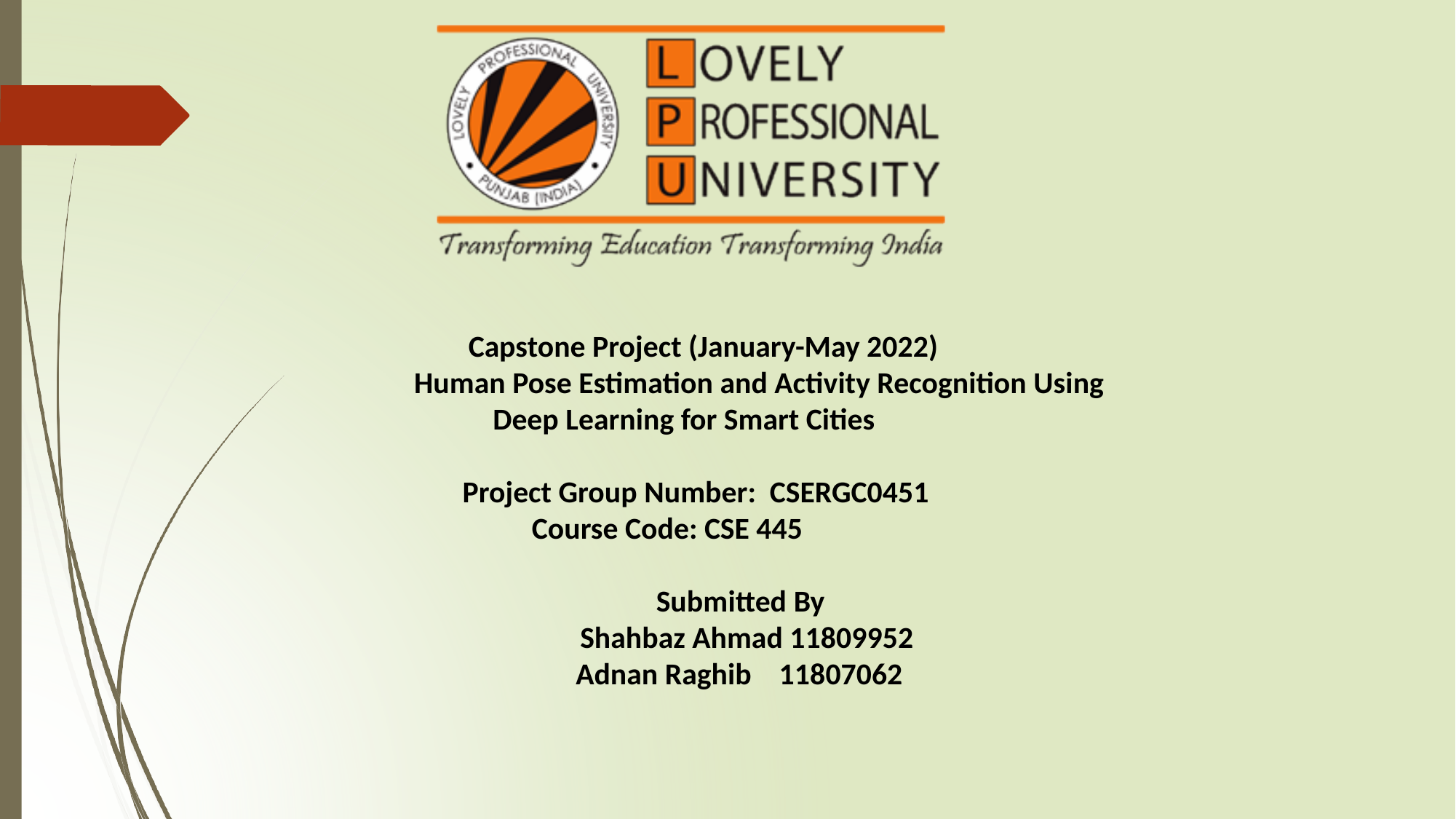

Capstone Project (January-May 2022)
                                    Human Pose Estimation and Activity Recognition Using                    			Deep Learning for Smart Cities

                                           Project Group Number:  CSERGC0451
                                                     Course Code: CSE 445

                                                                       Submitted By
                                                            Shahbaz Ahmad 11809952
			            Adnan Raghib    11807062